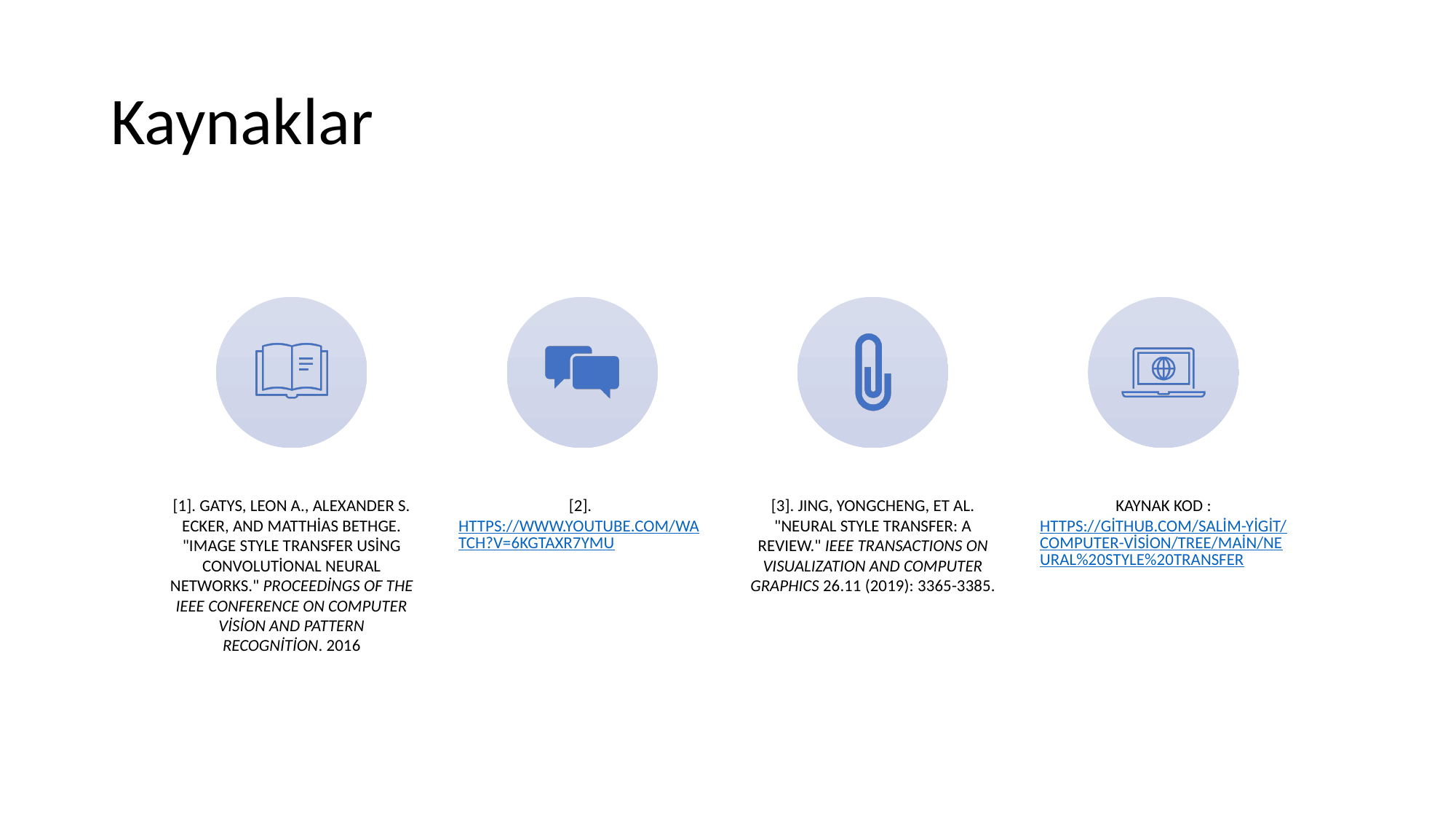

# Kaynaklar
[1]. Gatys, Leon A., Alexander S. Ecker, and Matthias Bethge. "Image style transfer using convolutional neural networks." Proceedings of the IEEE conference on computer vision and pattern recognition. 2016
[2]. https://www.youtube.com/watch?v=6KGtaXR7yMU
[3]. Jing, Yongcheng, et al. "Neural style transfer: A review." IEEE transactions on visualization and computer graphics 26.11 (2019): 3365-3385.
KAYNAK KOD :https://github.com/Salim-Yigit/Computer-Vision/tree/main/Neural%20Style%20Transfer